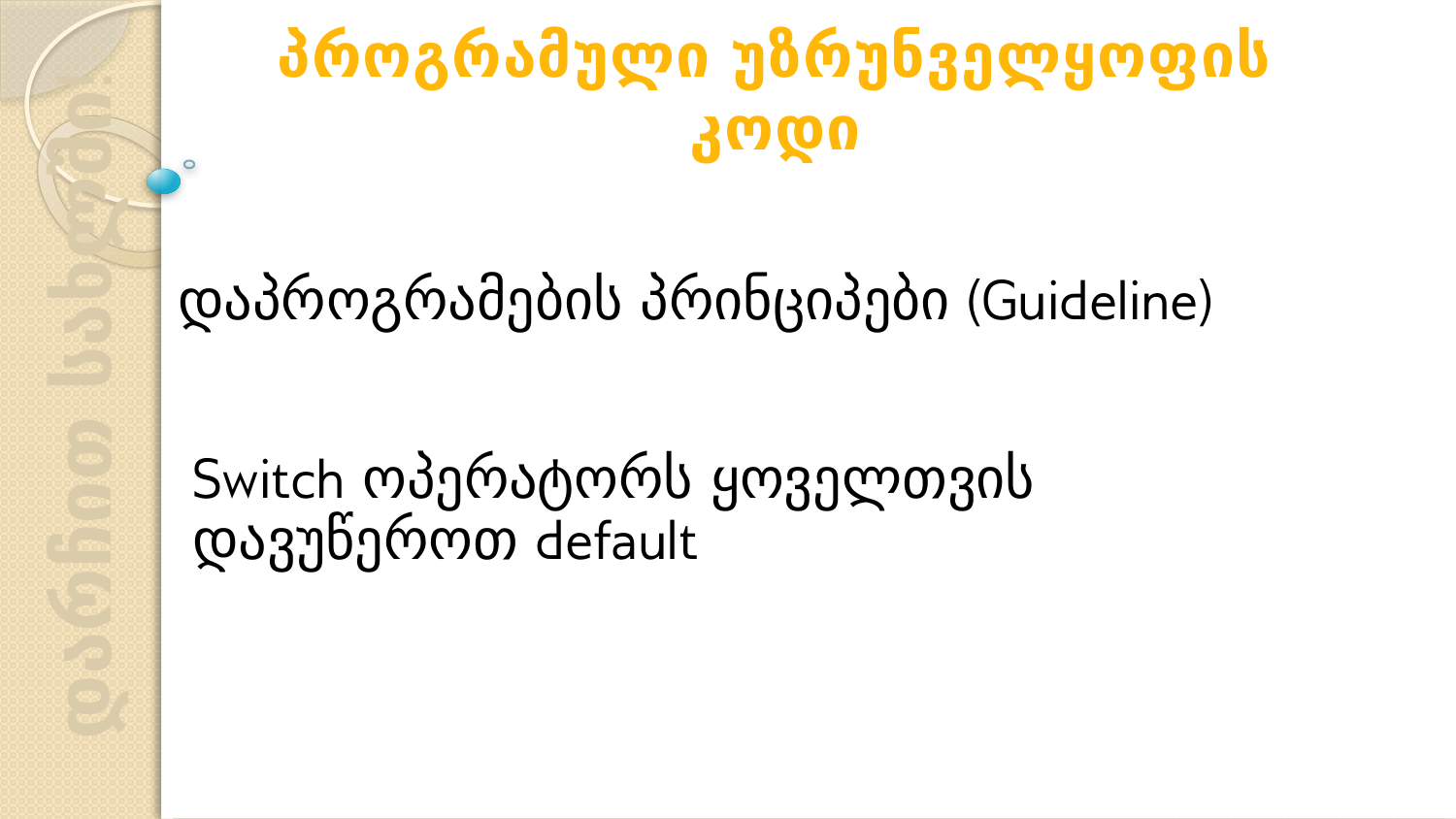

პროგრამული უზრუნველყოფის კოდი
დაპროგრამების პრინციპები (Guideline)

Switch ოპერატორს ყოველთვის დავუწეროთ default
დარჩით სახლში!